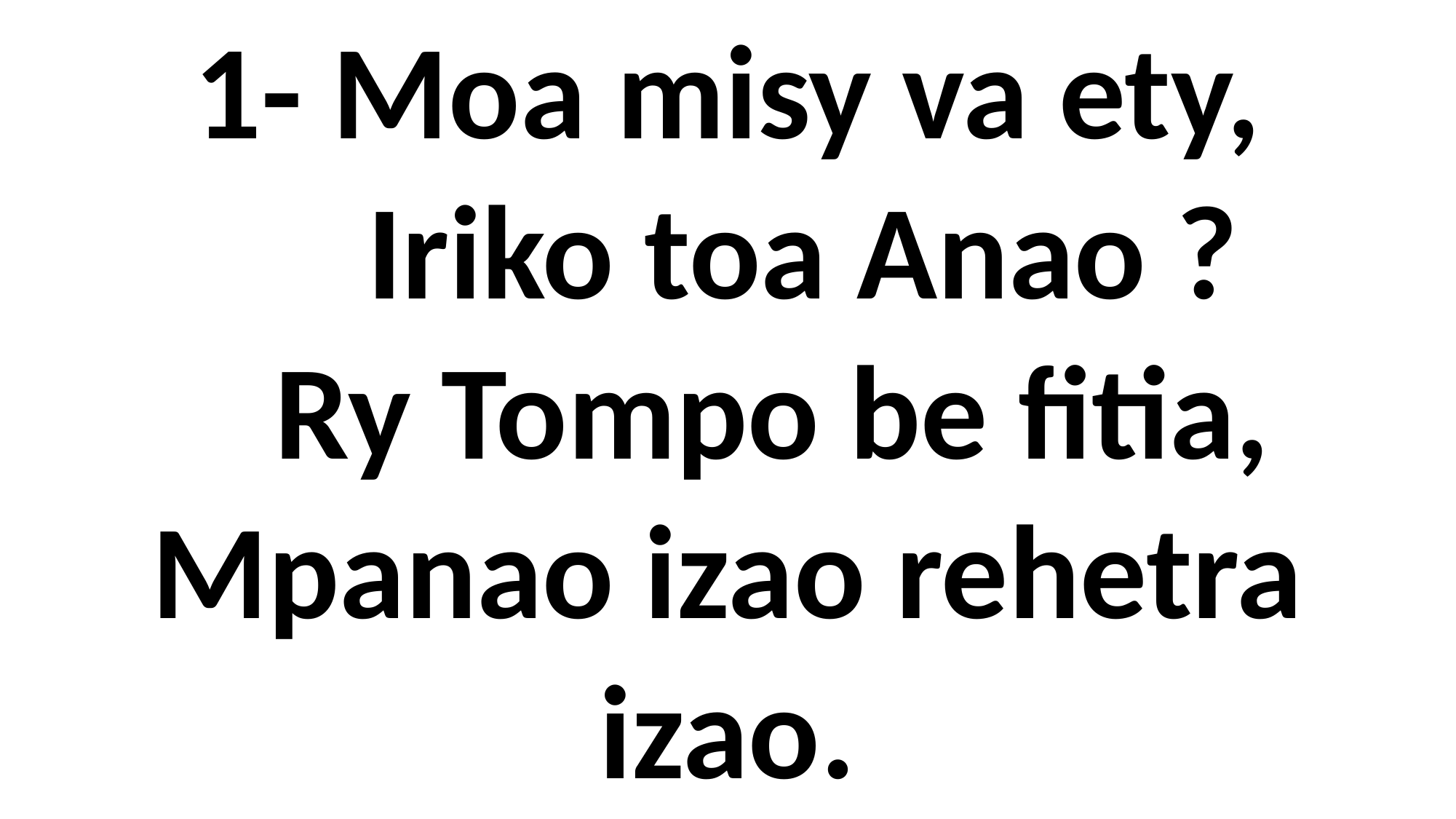

# 1- Moa misy va ety, Iriko toa Anao ? Ry Tompo be fitia, Mpanao izao rehetra izao.